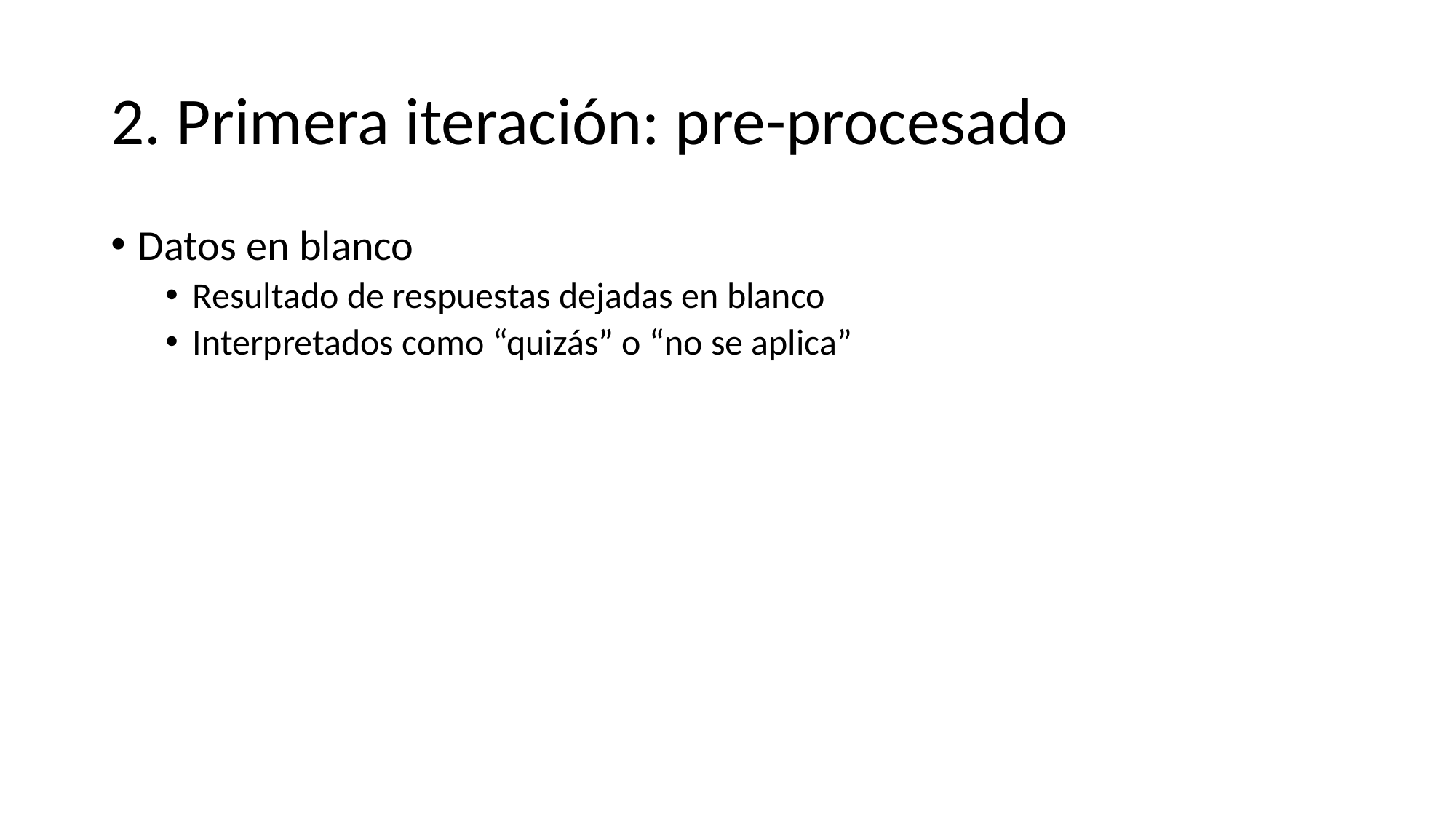

# 2. Primera iteración: pre-procesado
Datos en blanco
Resultado de respuestas dejadas en blanco
Interpretados como “quizás” o “no se aplica”